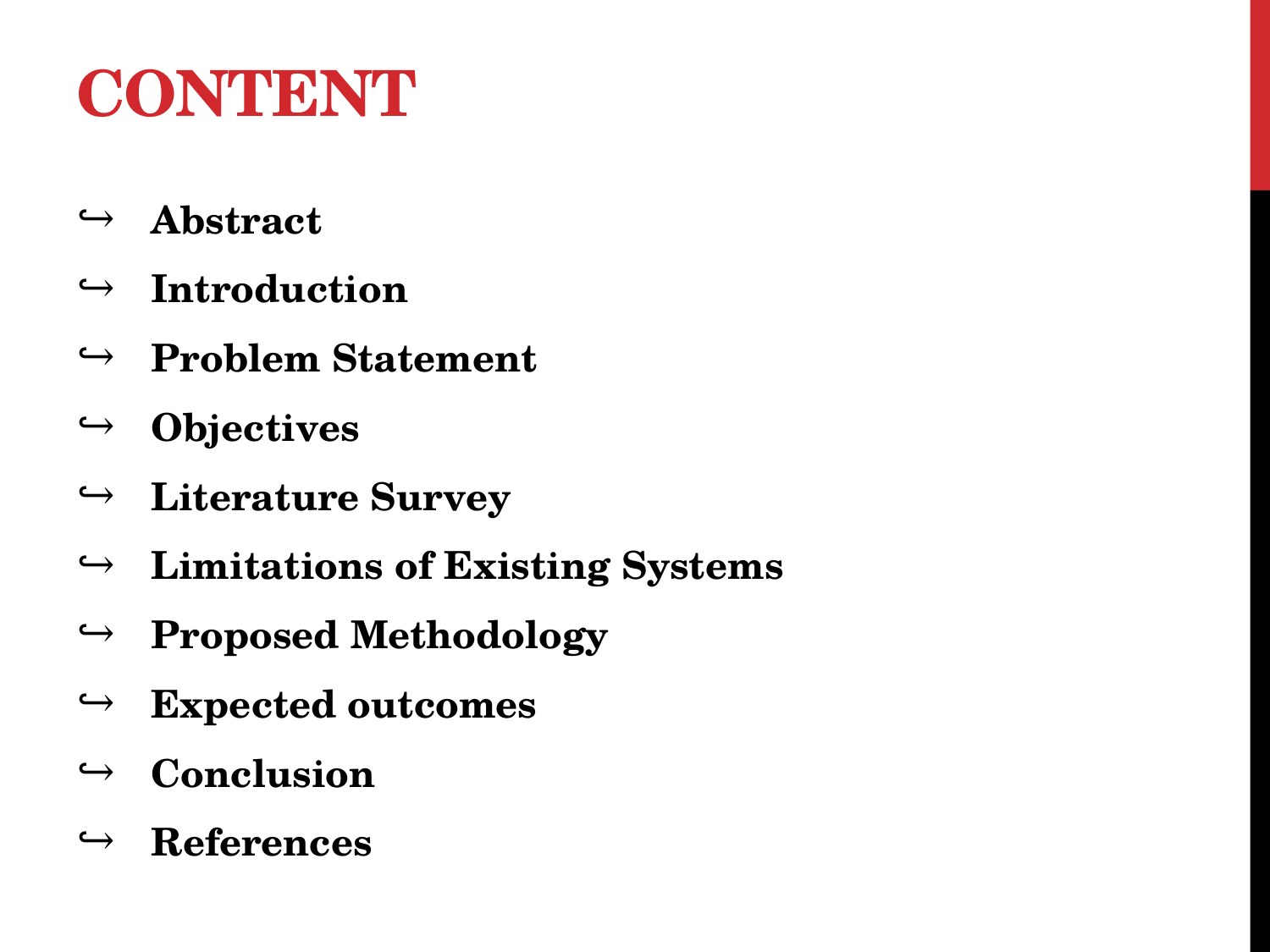

# Content
Abstract
Introduction
Problem Statement
Objectives
Literature Survey
Limitations of Existing Systems
Proposed Methodology
Expected outcomes
Conclusion
References